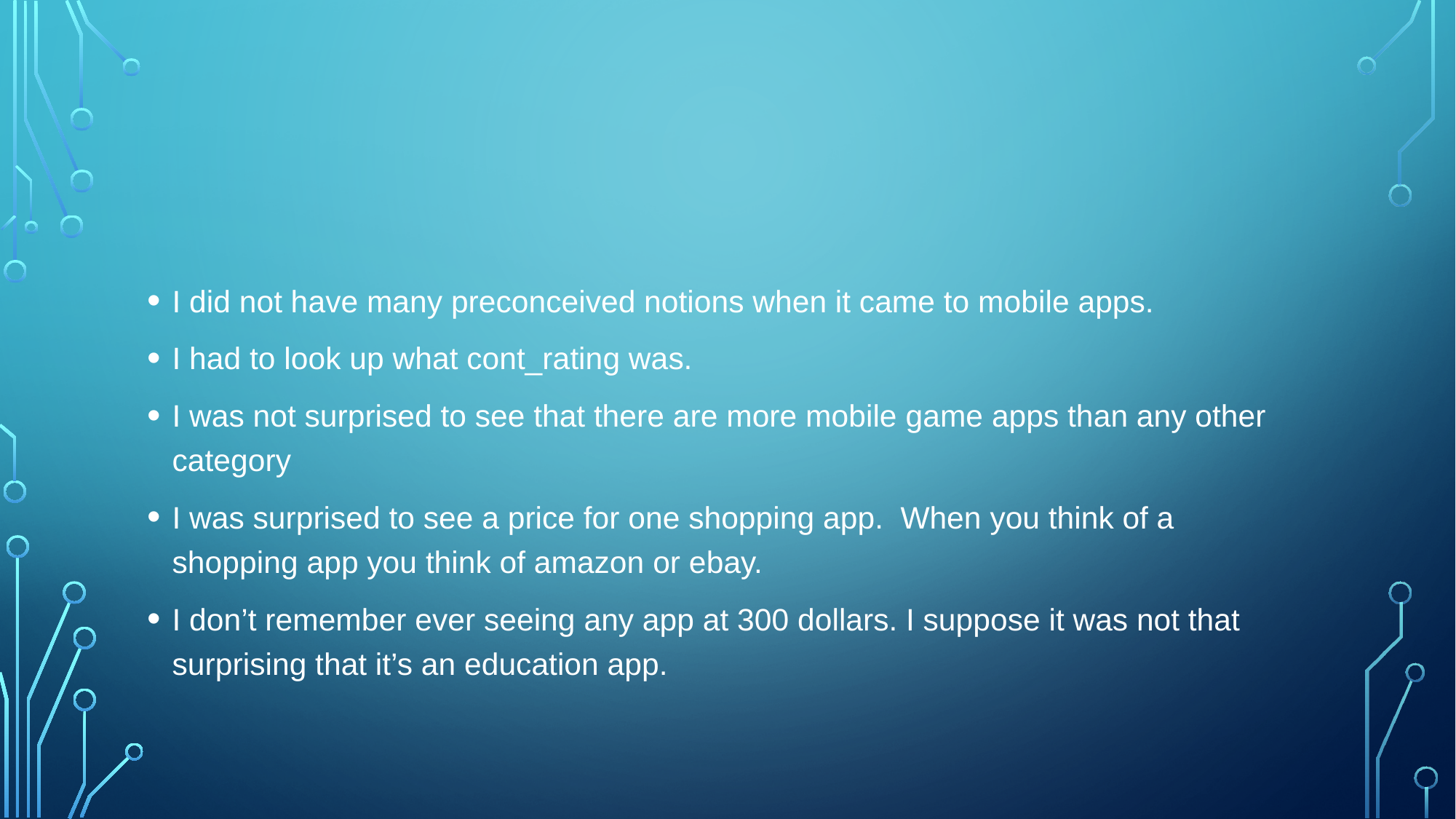

#
I did not have many preconceived notions when it came to mobile apps.
I had to look up what cont_rating was.
I was not surprised to see that there are more mobile game apps than any other category
I was surprised to see a price for one shopping app.  When you think of a shopping app you think of amazon or ebay.
I don’t remember ever seeing any app at 300 dollars. I suppose it was not that surprising that it’s an education app.